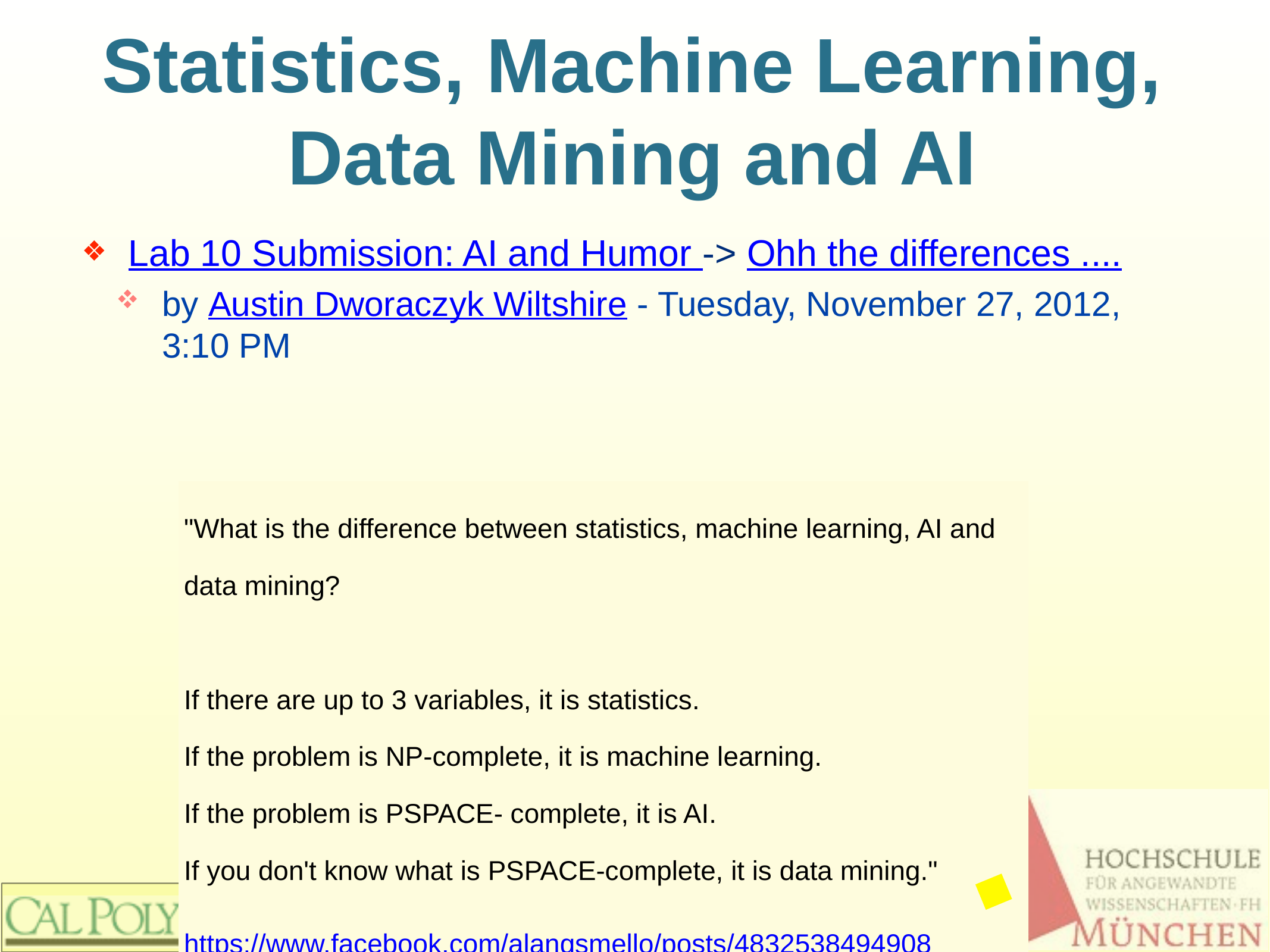

# Statistics, Machine Learning, Data Mining and AI
Lab 10 Submission: AI and Humor -> Ohh the differences ....
by Austin Dworaczyk Wiltshire - Tuesday, November 27, 2012, 3:10 PM
"What is the difference between statistics, machine learning, AI and data mining?
If there are up to 3 variables, it is statistics.
If the problem is NP-complete, it is machine learning.
If the problem is PSPACE- complete, it is AI.
If you don't know what is PSPACE-complete, it is data mining."
https://www.facebook.com/alangsmello/posts/4832538494908
21